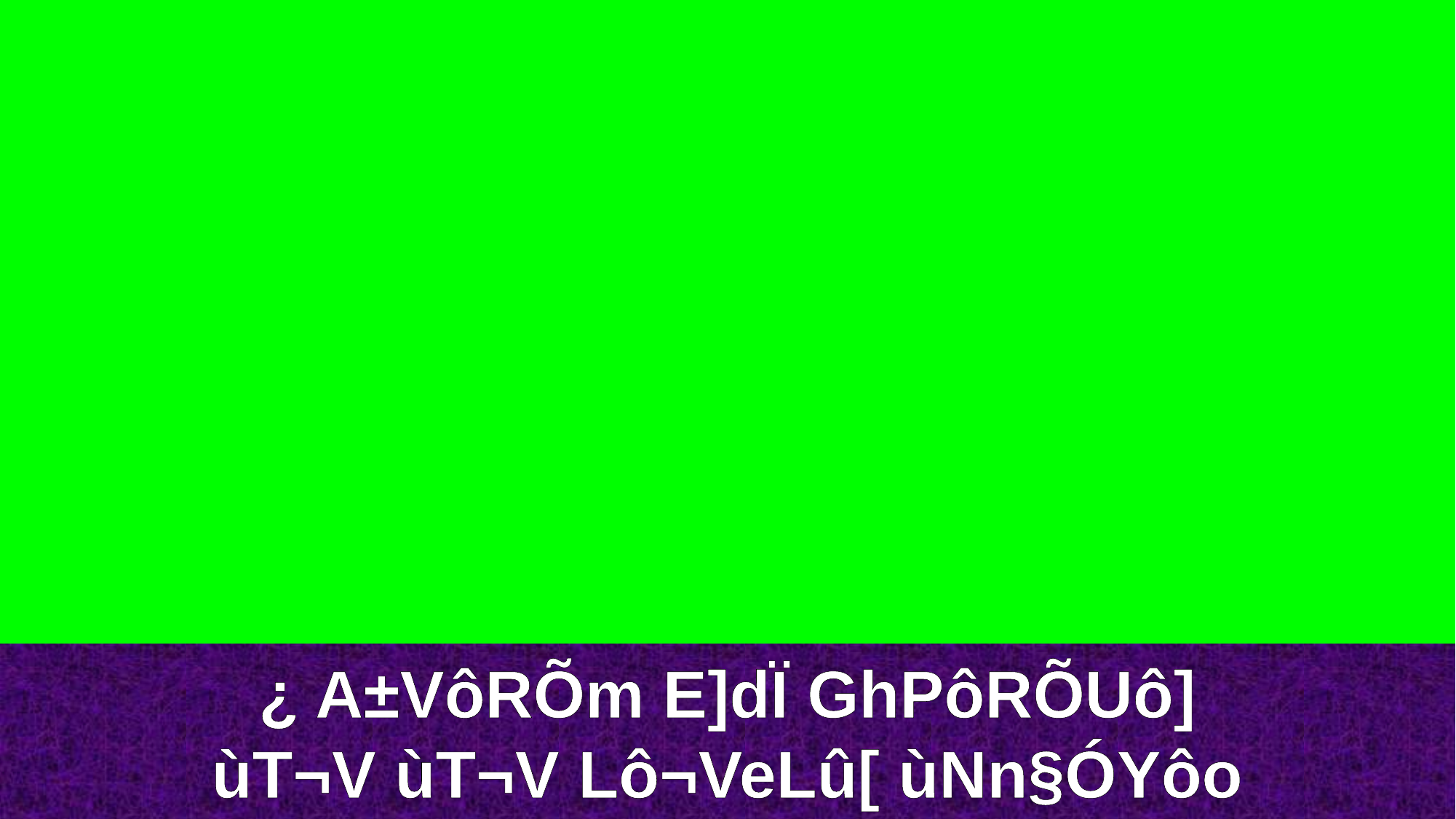

¿ A±VôRÕm E]dÏ GhPôRÕUô]
ùT¬V ùT¬V Lô¬VeLû[ ùNn§ÓYôo